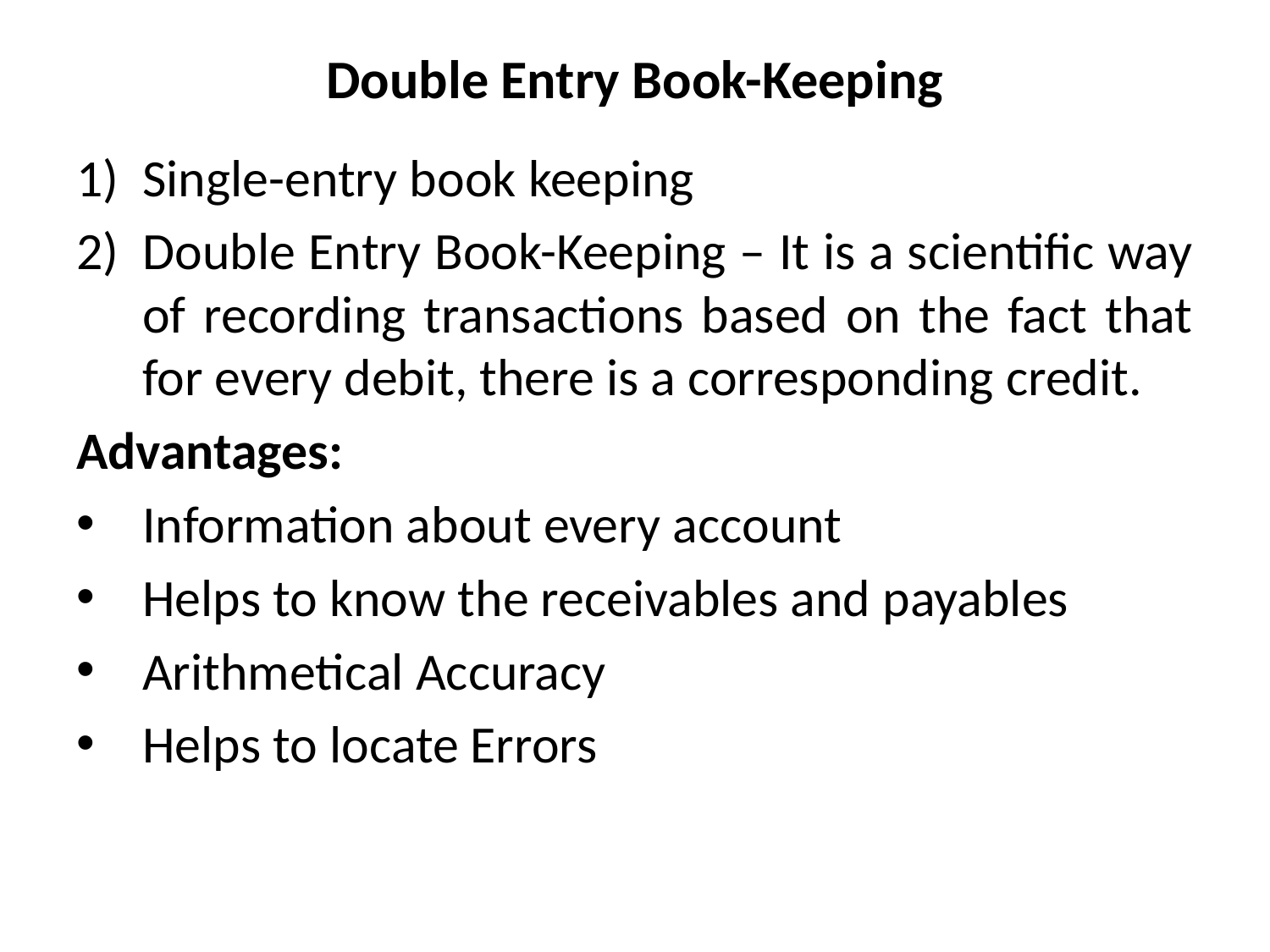

# Double Entry Book-Keeping
Single-entry book keeping
Double Entry Book-Keeping – It is a scientific way of recording transactions based on the fact that for every debit, there is a corresponding credit.
Advantages:
Information about every account
Helps to know the receivables and payables
Arithmetical Accuracy
Helps to locate Errors